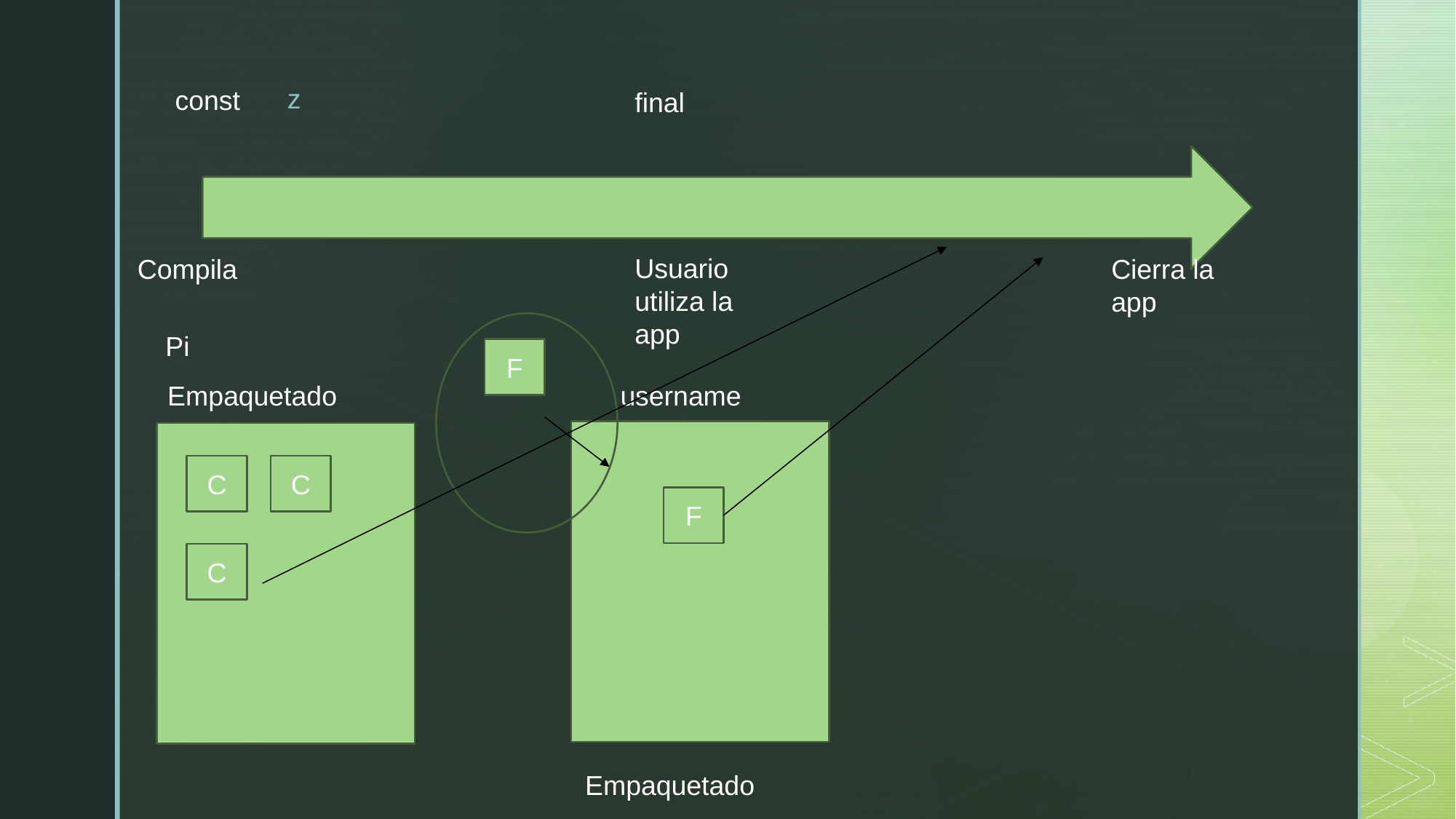

const
final

Usuario utiliza la app
Compila
Cierra la app

Pi
F
Empaquetado
username

C
C
F
C
Empaquetado